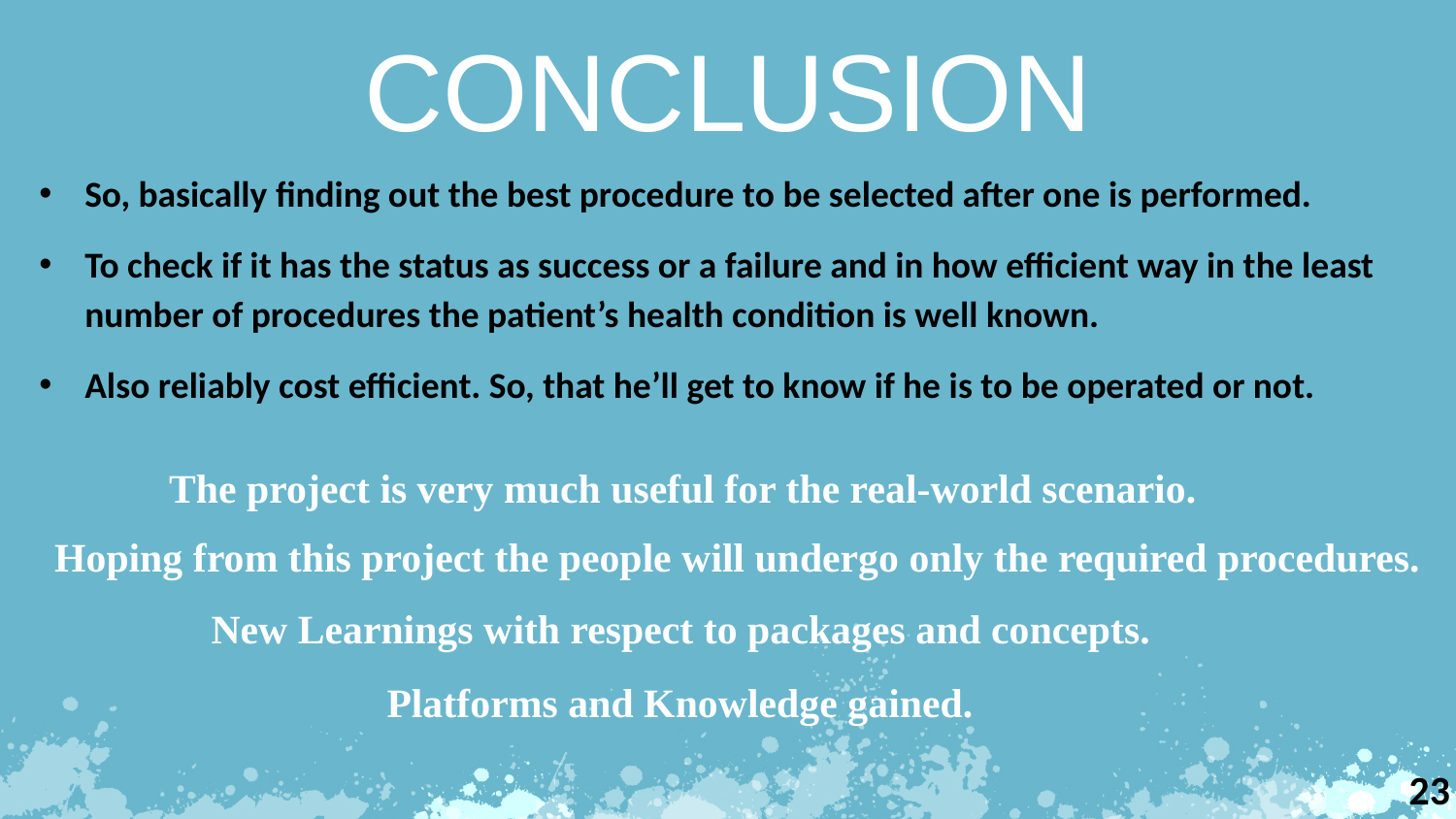

CONCLUSION
So, basically finding out the best procedure to be selected after one is performed.
To check if it has the status as success or a failure and in how efficient way in the least number of procedures the patient’s health condition is well known.
Also reliably cost efficient. So, that he’ll get to know if he is to be operated or not.
The project is very much useful for the real-world scenario.
Hoping from this project the people will undergo only the required procedures.
New Learnings with respect to packages and concepts.
Platforms and Knowledge gained.
23